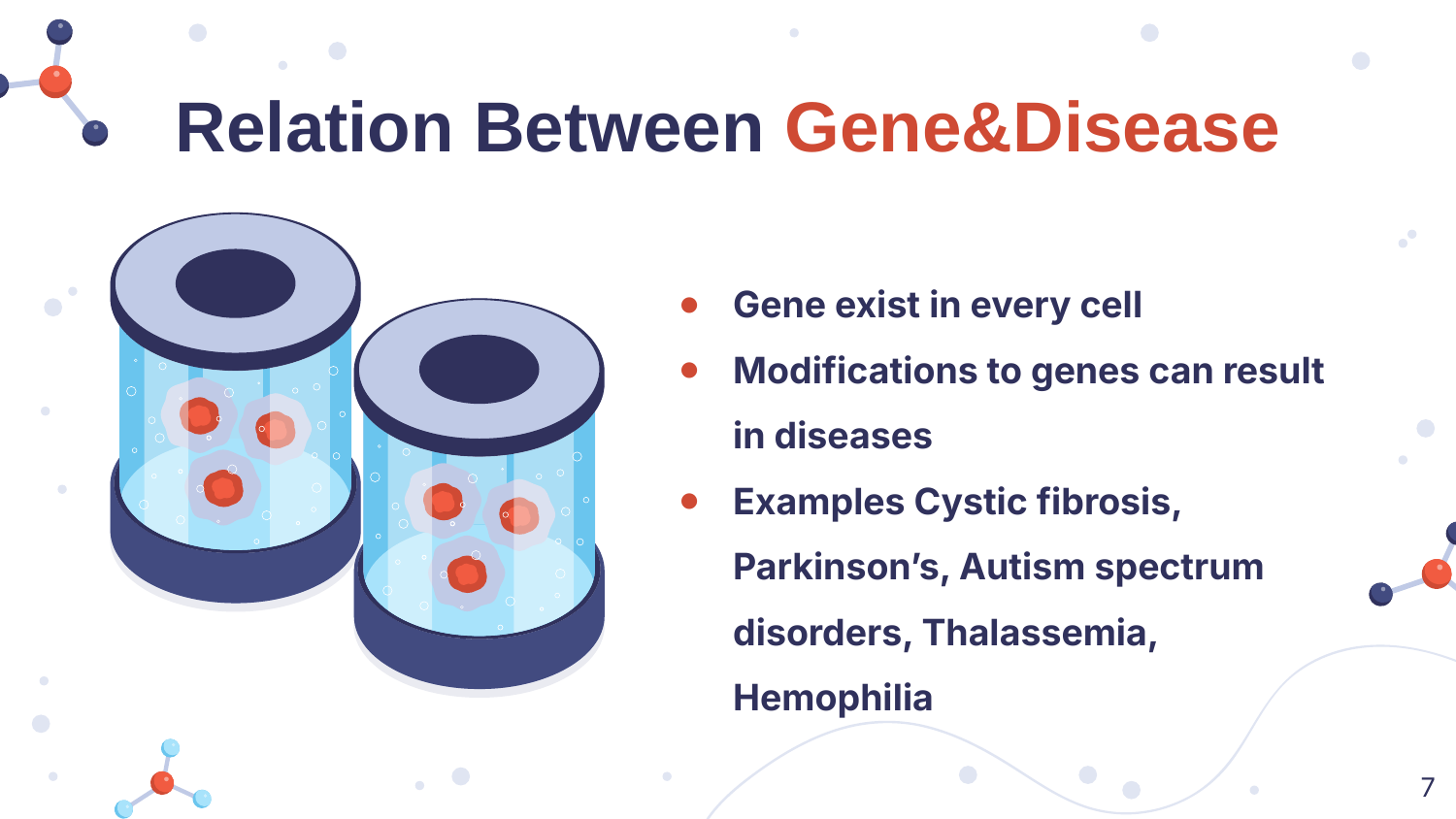

# Relation Between Gene&Disease

Gene exist in every cell
Modifications to genes can result in diseases
Examples Cystic fibrosis, Parkinson’s, Autism spectrum disorders, Thalassemia, Hemophilia

7